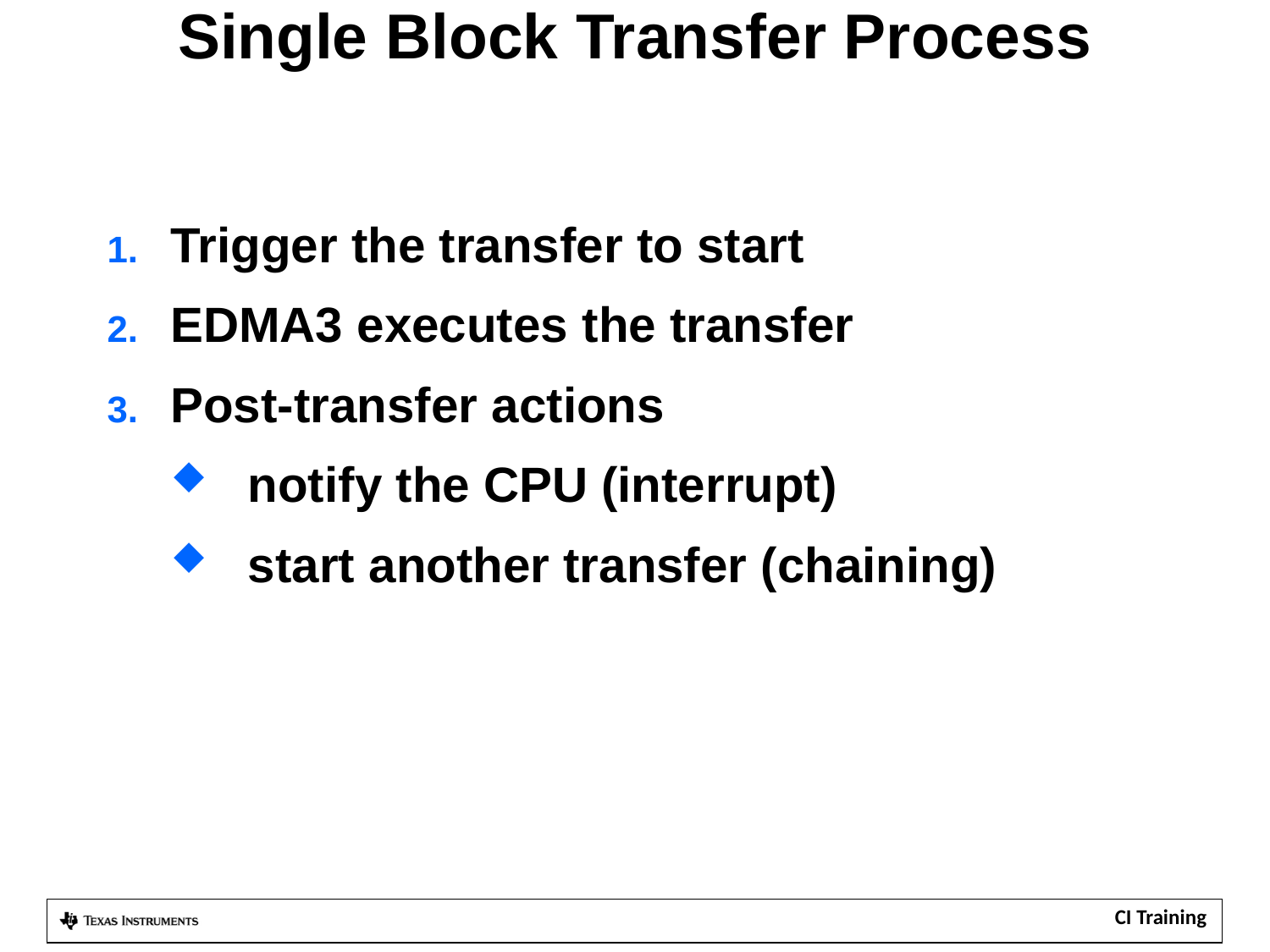

# Single Block Transfer Process
Trigger the transfer to start
EDMA3 executes the transfer
Post-transfer actions
 notify the CPU (interrupt)
 start another transfer (chaining)